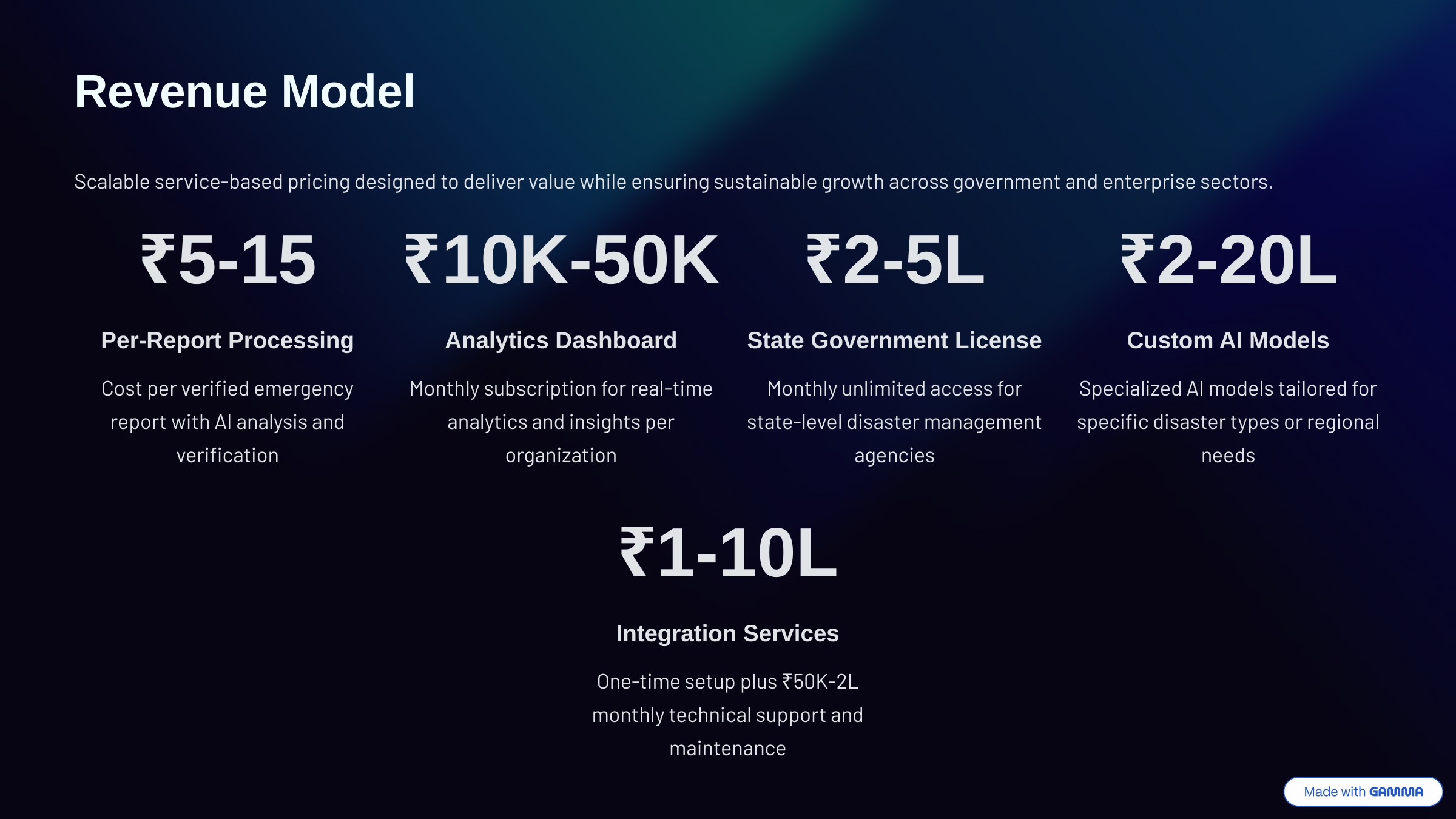

Revenue Model
Scalable service-based pricing designed to deliver value while ensuring sustainable growth across government and enterprise sectors.
₹5-15
₹10K-50K
₹2-5L
₹2-20L
Per-Report Processing
Analytics Dashboard
State Government License
Custom AI Models
Cost per verified emergency report with AI analysis and verification
Monthly subscription for real-time analytics and insights per organization
Monthly unlimited access for state-level disaster management agencies
Specialized AI models tailored for specific disaster types or regional needs
₹1-10L
Integration Services
One-time setup plus ₹50K-2L monthly technical support and maintenance